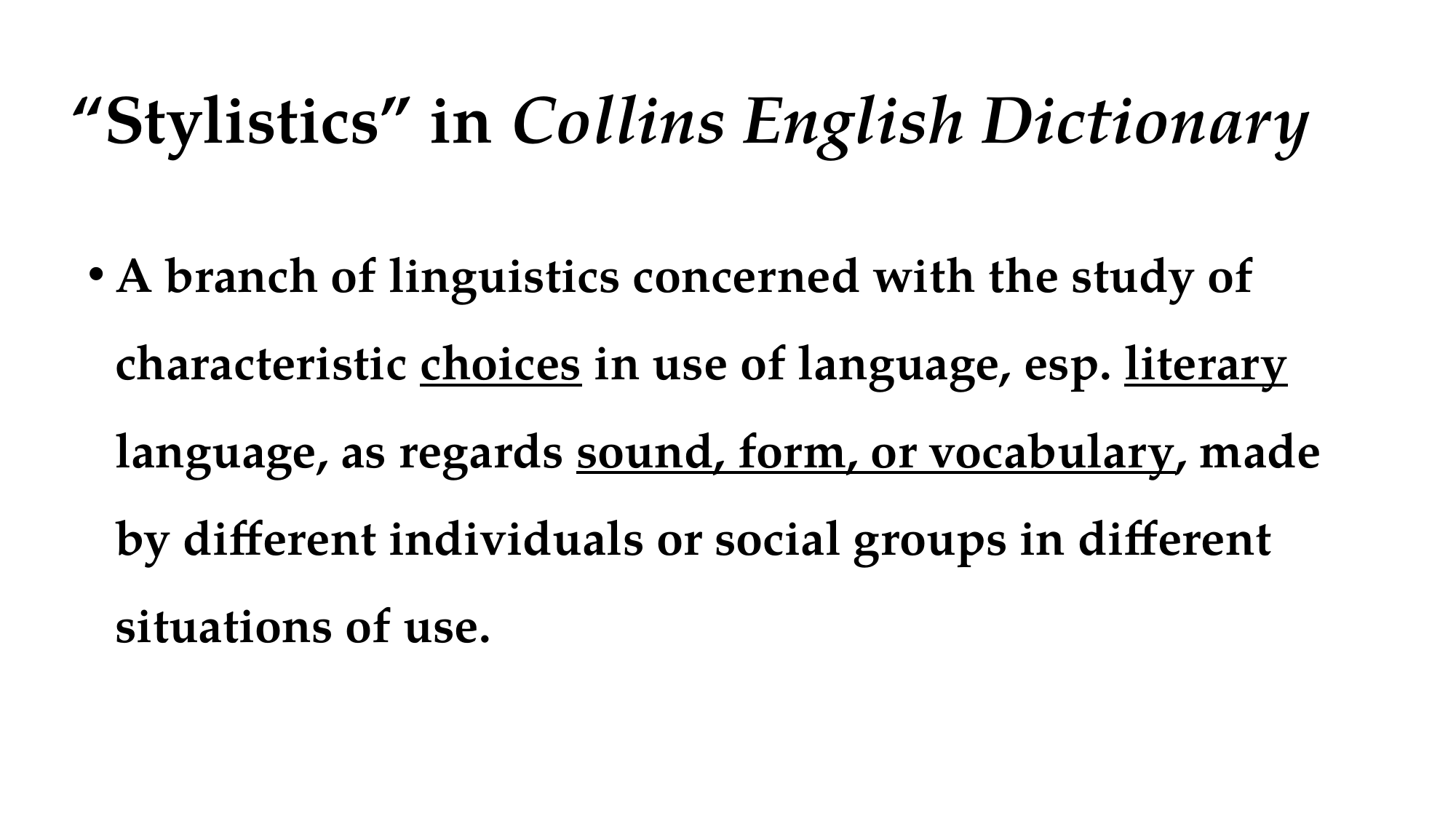

# “Stylistics” in Collins English Dictionary
A branch of linguistics concerned with the study of characteristic choices in use of language, esp. literary language, as regards sound, form, or vocabulary, made by different individuals or social groups in different situations of use.